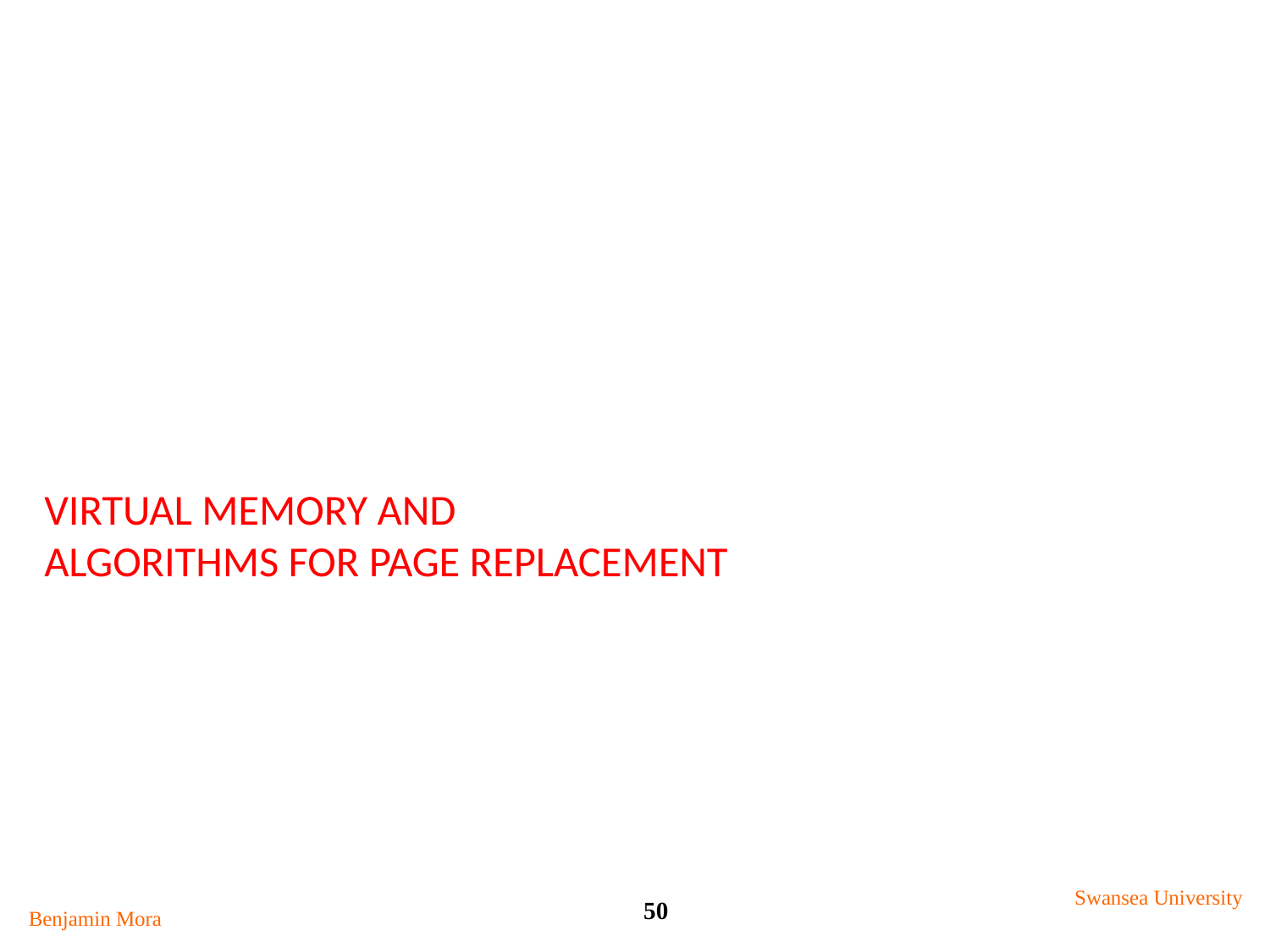

# Virtual Memory and Algorithms for page replacement
Swansea University
50
Benjamin Mora